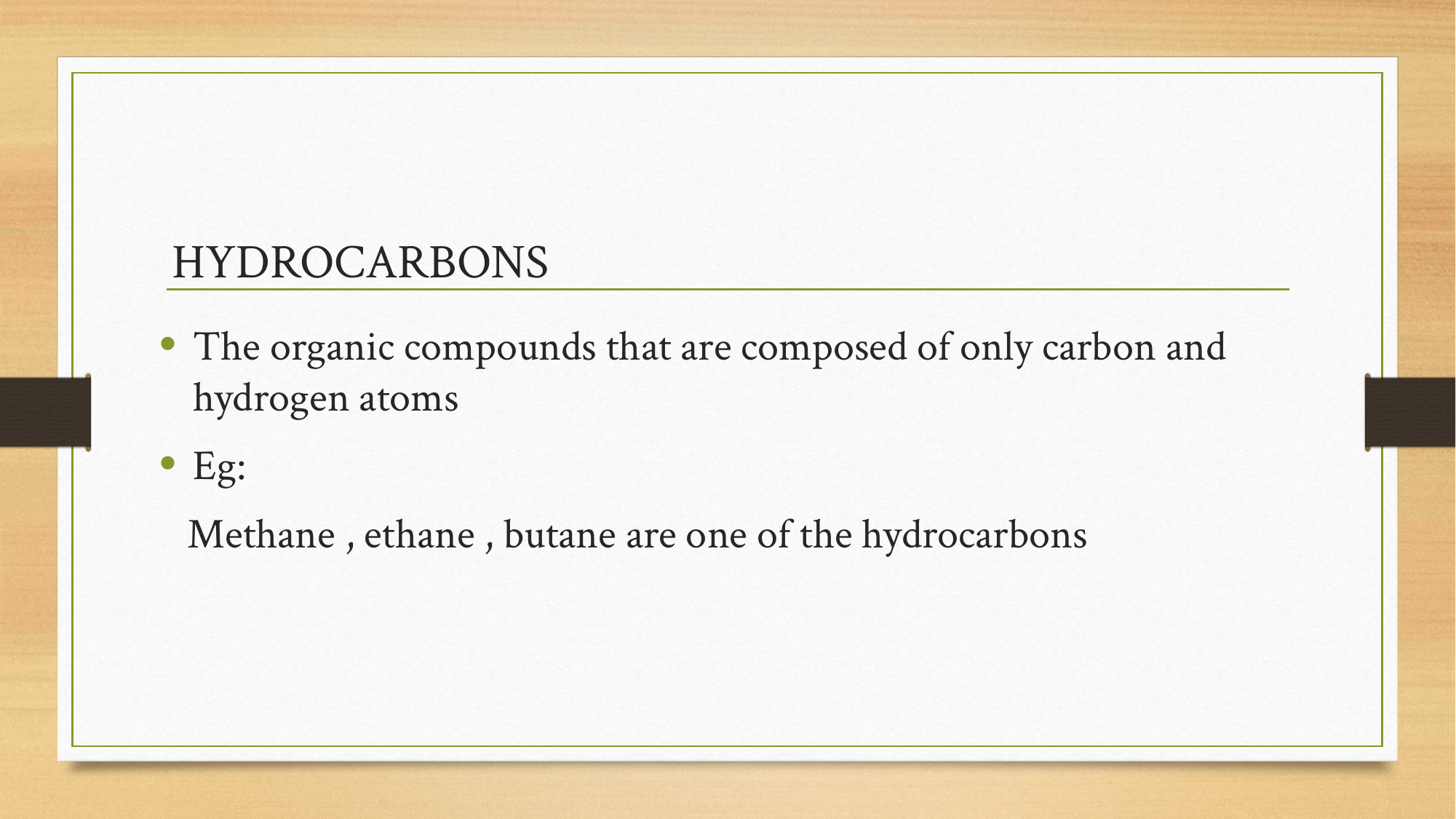

# HYDROCARBONS
The organic compounds that are composed of only carbon and hydrogen atoms
Eg:
   Methane , ethane , butane are one of the hydrocarbons